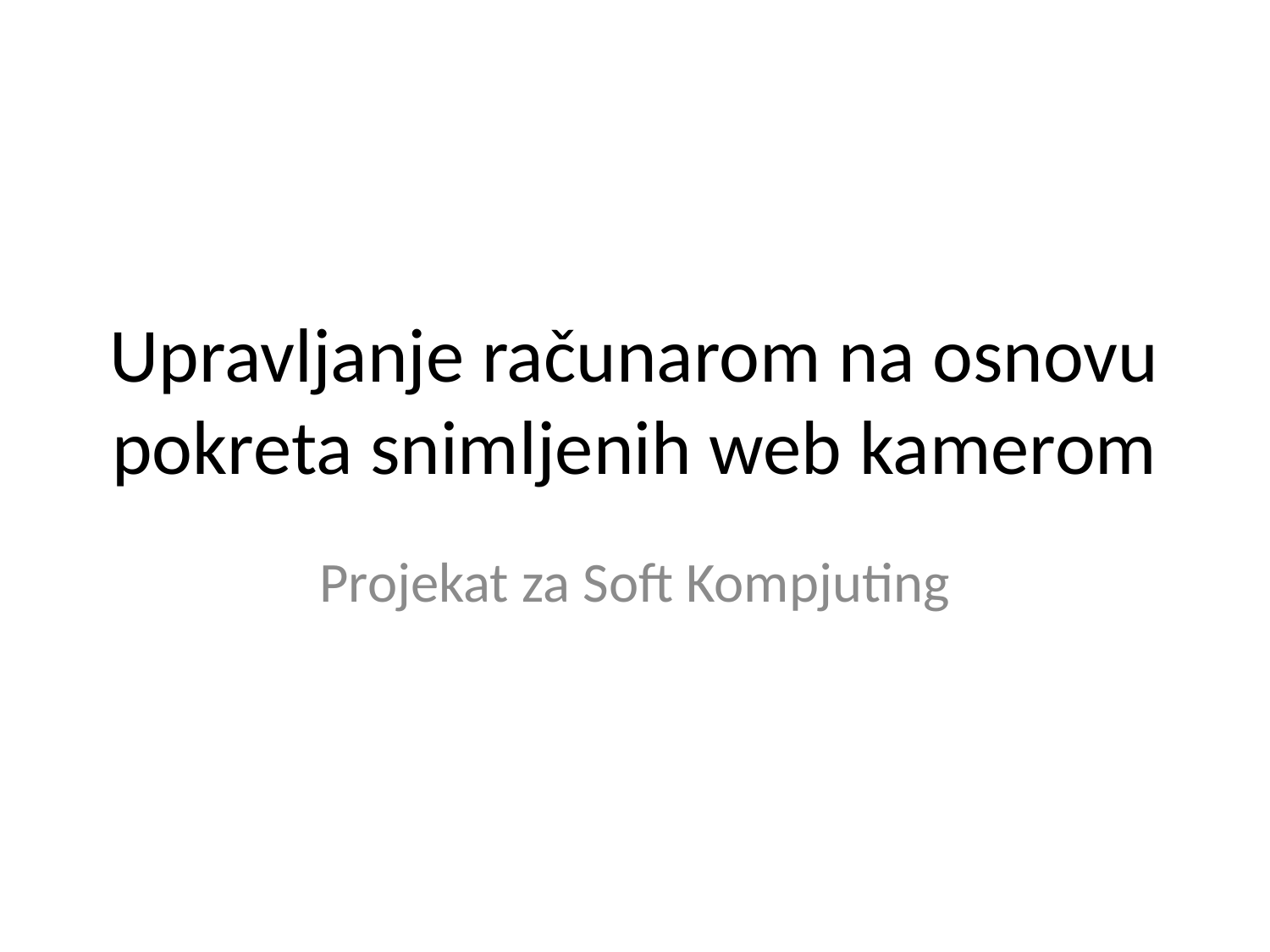

# Upravljanje računarom na osnovu pokreta snimljenih web kamerom
Projekat za Soft Kompjuting